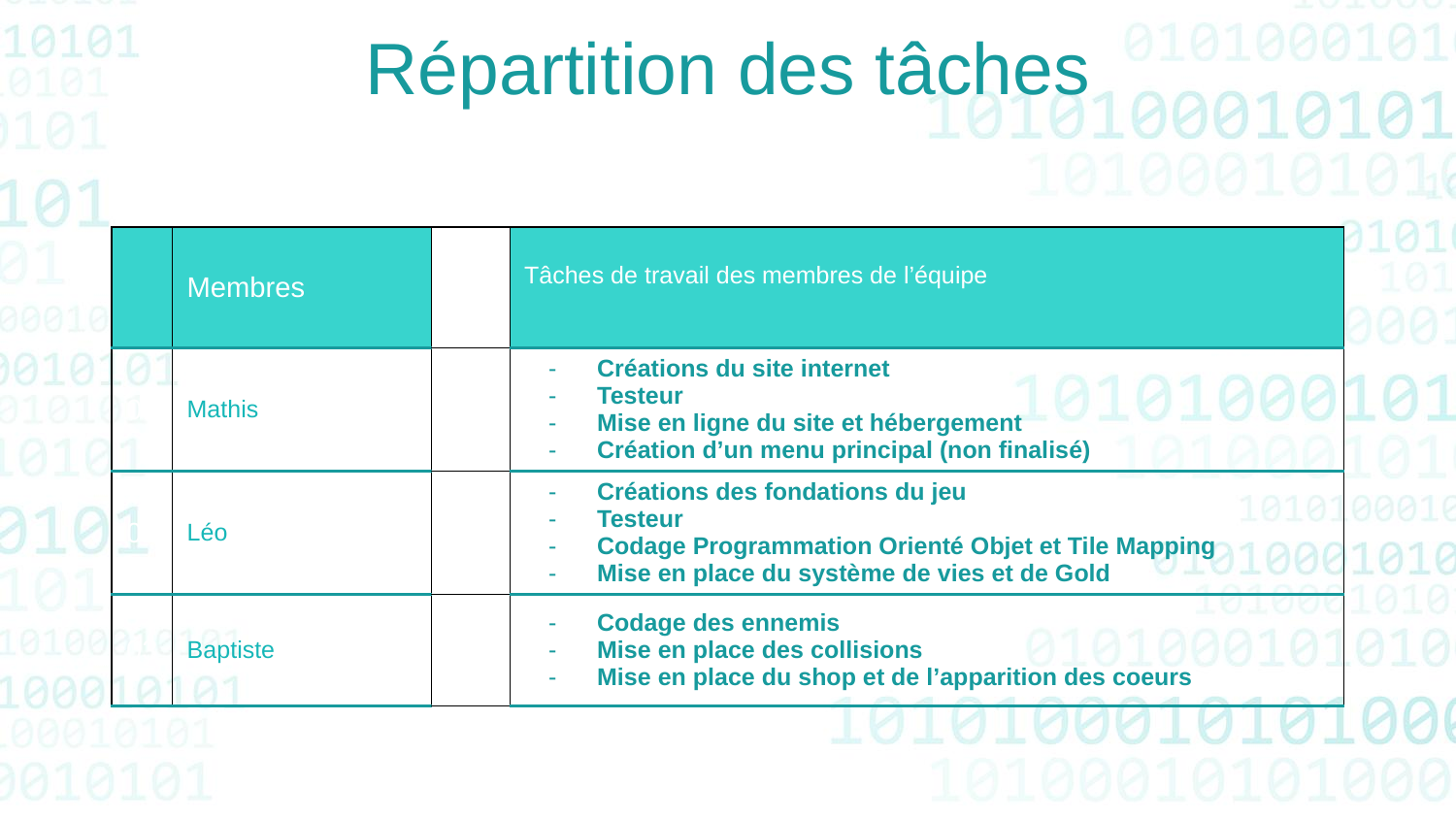

Répartition des tâches
|  | Membres |  | Tâches de travail des membres de l’équipe |
| --- | --- | --- | --- |
| 01 | Mathis |  | Créations du site internet Testeur Mise en ligne du site et hébergement Création d’un menu principal (non finalisé) |
| 02 | Léo |  | Créations des fondations du jeu Testeur Codage Programmation Orienté Objet et Tile Mapping Mise en place du système de vies et de Gold |
| 03 | Baptiste |  | Codage des ennemis Mise en place des collisions Mise en place du shop et de l’apparition des coeurs |